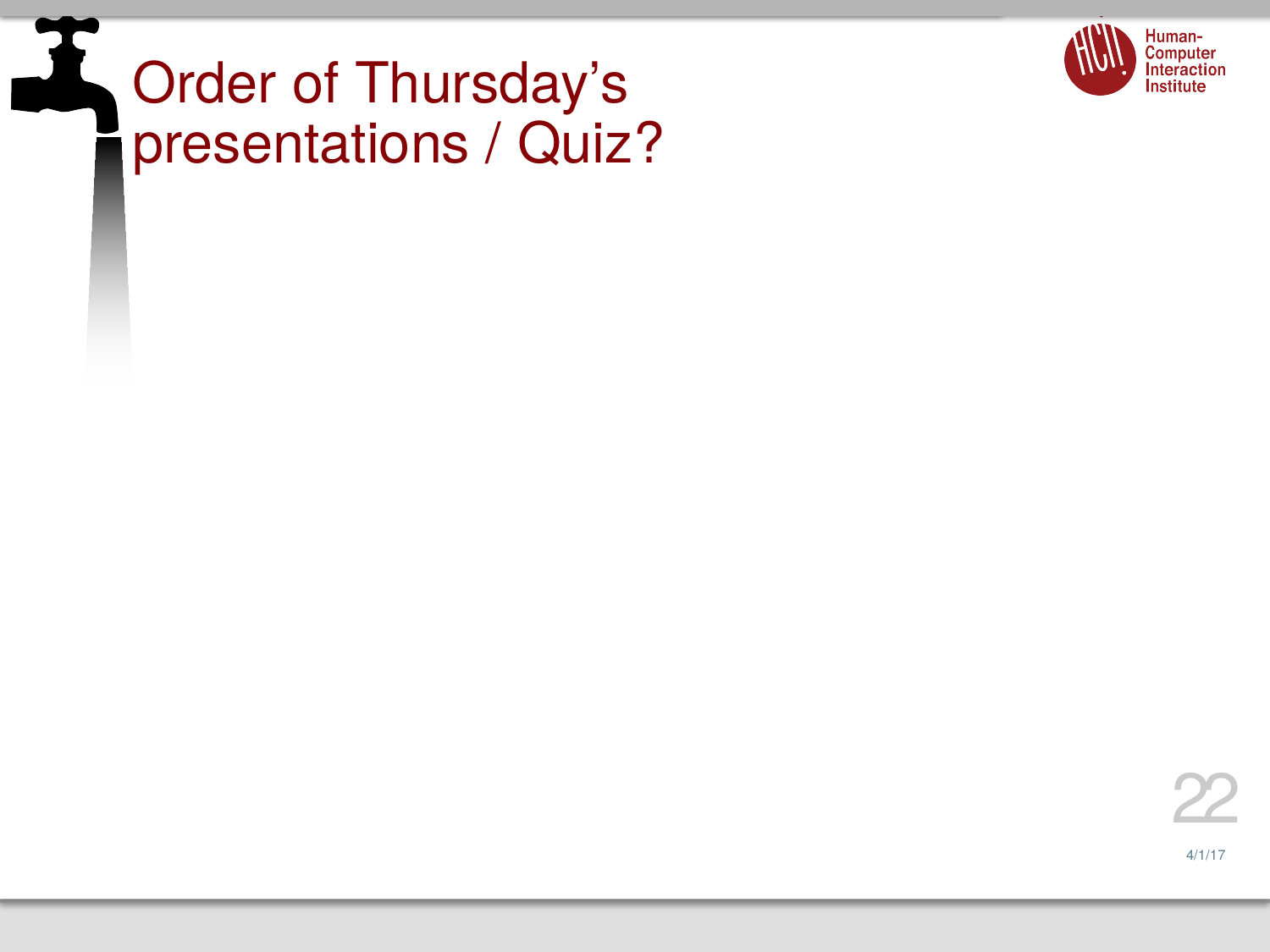

# Order of Thursday’s presentations / Quiz?

22
4/1/17